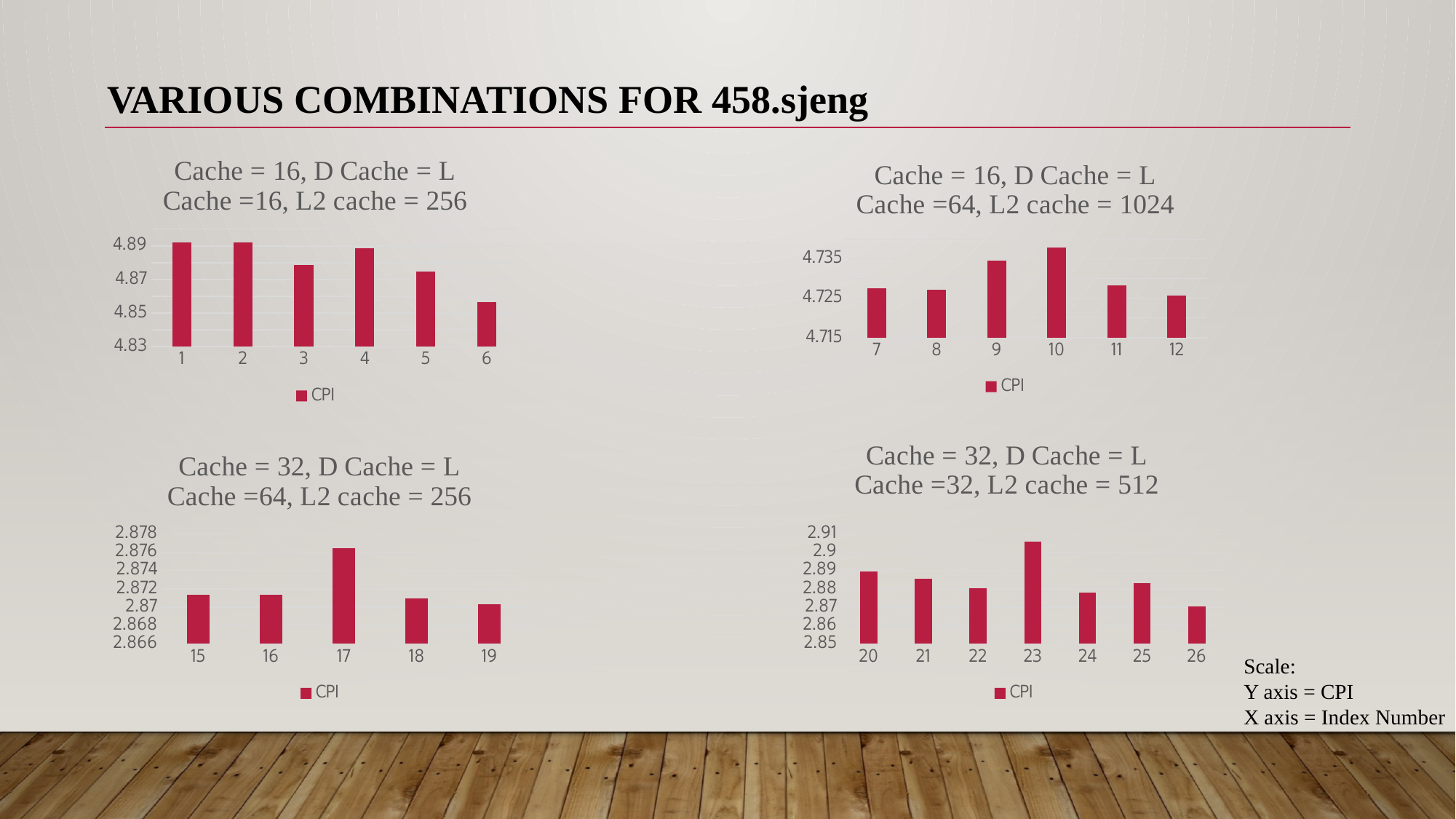

VARIOUS COMBINATIONS FOR 458.sjeng

### Chart: Cache = 16, D Cache = L Cache =16, L2 cache = 256

| Category | CPI |
|---|---|
| 1 | 4.8918723 |
| 2 | 4.8918723 |
| 3 | 4.8784722 |
| 4 | 4.8886402 |
| 5 | 4.8748025 |
| 6 | 4.8563527 |

### Chart: Cache = 16, D Cache = L Cache =64, L2 cache = 1024

| Category | CPI |
|---|---|
| 7 | 4.7275069 |
| 8 | 4.727215 |
| 9 | 4.7344979 |
| 10 | 4.737847 |
| 11 | 4.728148 |
| 12 | 4.7256759 |

### Chart: Cache = 32, D Cache = L Cache =64, L2 cache = 256

| Category | CPI |
|---|---|
| 15 | 2.8713467 |
| 16 | 2.8713487 |
| 17 | 2.876427 |
| 18 | 2.8709825 |
| 19 | 2.8703108 |

### Chart: Cache = 32, D Cache = L Cache =32, L2 cache = 512

| Category | CPI |
|---|---|
| 20 | 2.8893061 |
| 21 | 2.8856858 |
| 22 | 2.8802663 |
| 23 | 2.9059862 |
| 24 | 2.8778265 |
| 25 | 2.8832576 |
| 26 | 2.8705982 |
Scale:
Y axis = CPI
X axis = Index Number